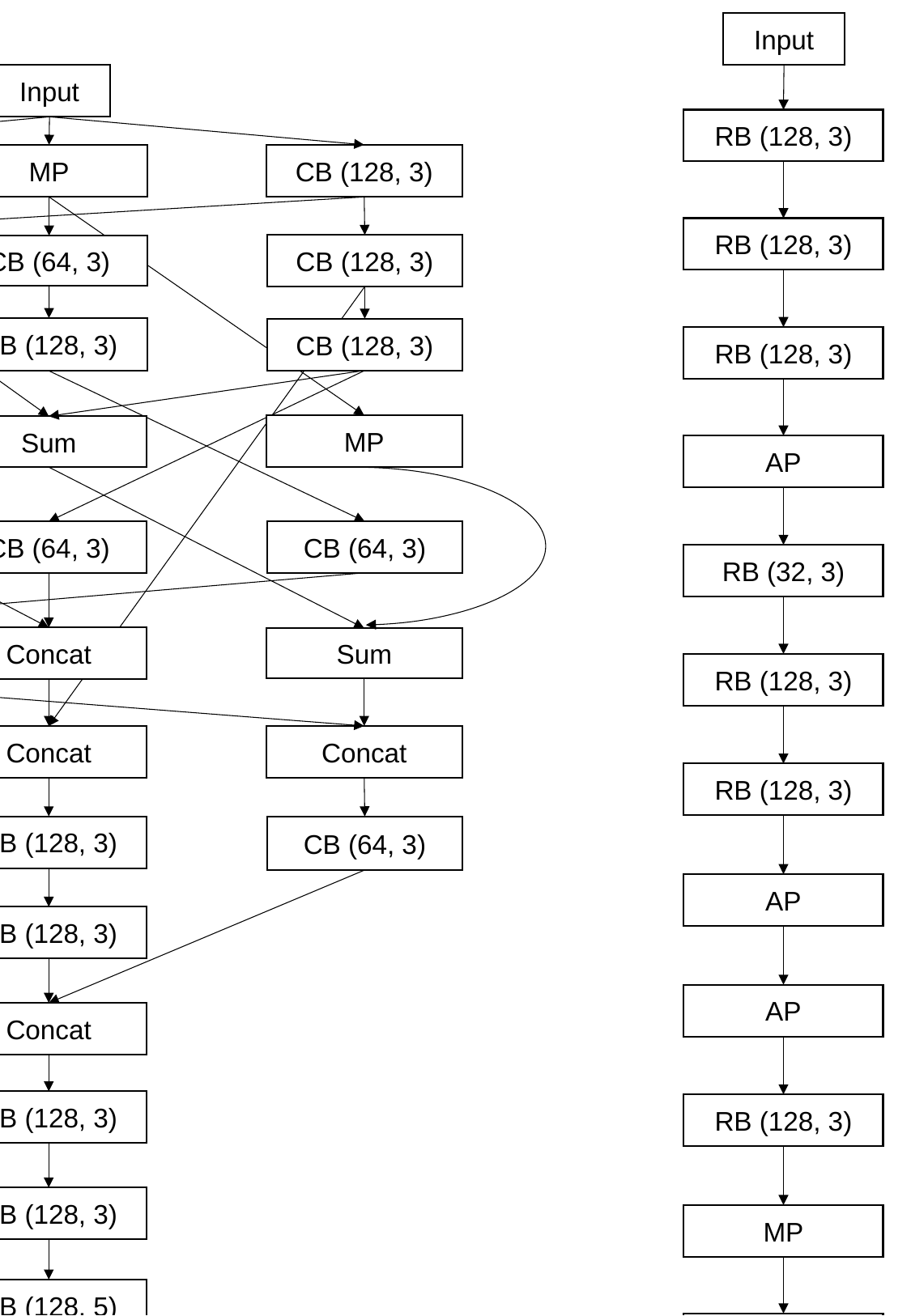

Input
RB (128, 3)
RB (128, 3)
RB (128, 3)
AP
RB (32, 3)
RB (128, 3)
RB (128, 3)
AP
AP
RB (128, 3)
MP
Softmax
Input
MP
CB (128, 3)
MP

CB (32, 5)
CB (128, 3)
CB (64, 3)
CB (128, 3)
CB (128, 3)
Sum
CB (32, 5)
MP
Sum

CB (64, 3)
CB (64, 3)
CB (64, 5)
Concat
Sum
Concat
Concat
CB (128, 3)
CB (64, 3)
CB (128, 3)
Concat
CB (128, 3)
CB (128, 3)
CB (128, 5)
Softmax